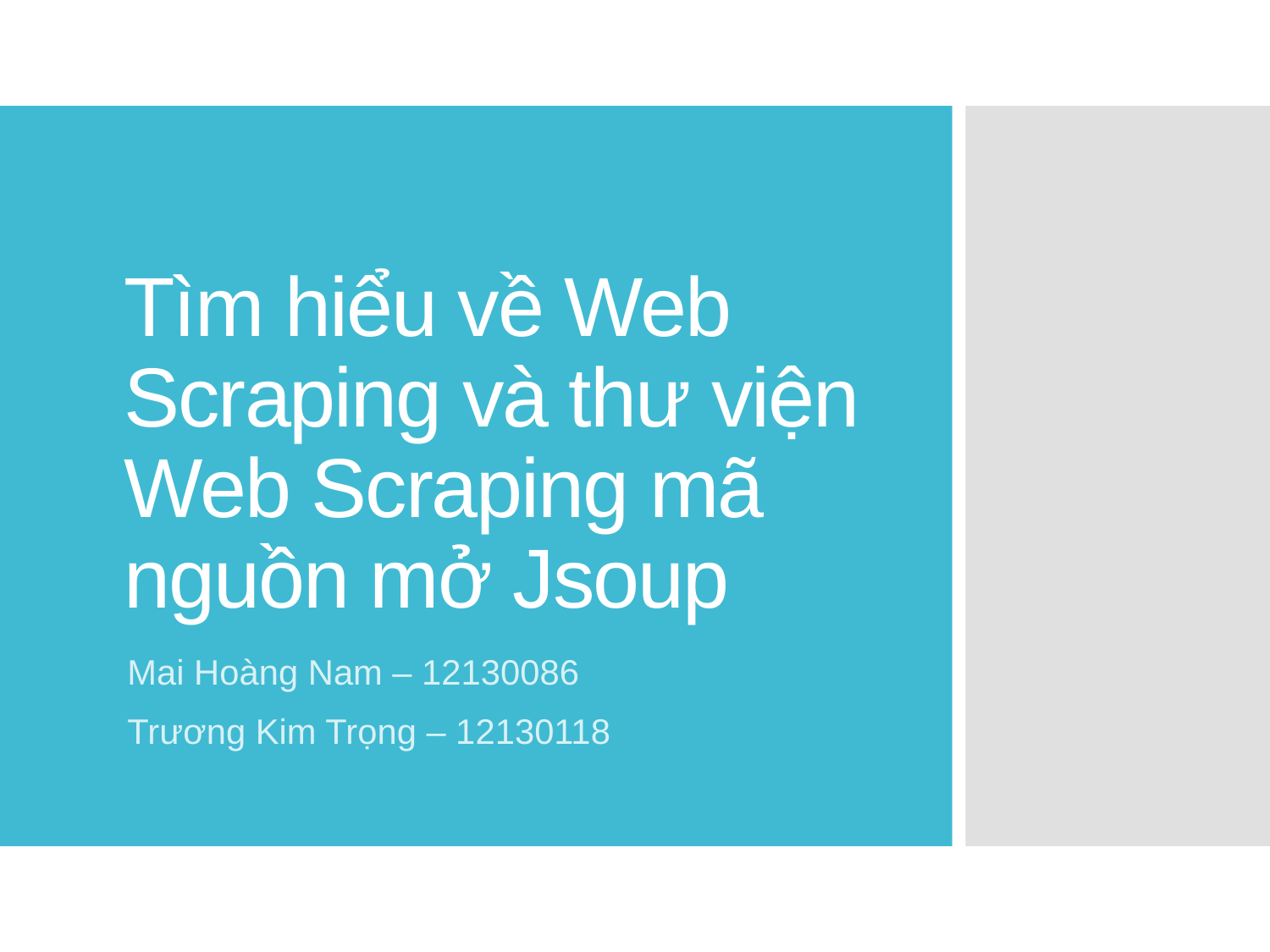

# Tìm hiểu về Web Scraping và thư viện Web Scraping mã nguồn mở Jsoup
Mai Hoàng Nam – 12130086
Trương Kim Trọng – 12130118